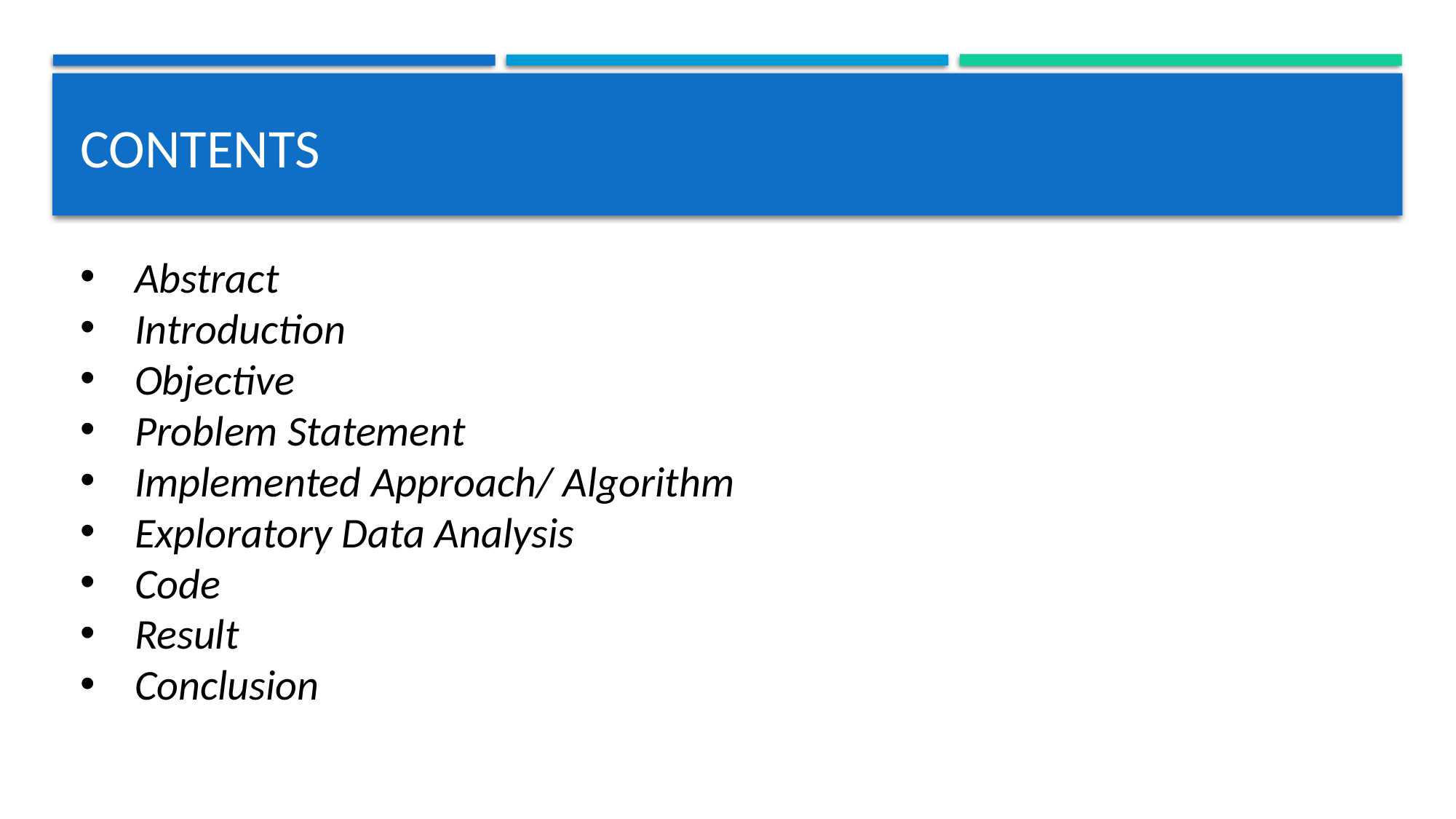

# Contents
Abstract
Introduction
Objective
Problem Statement
Implemented Approach/ Algorithm
Exploratory Data Analysis
Code
Result
Conclusion